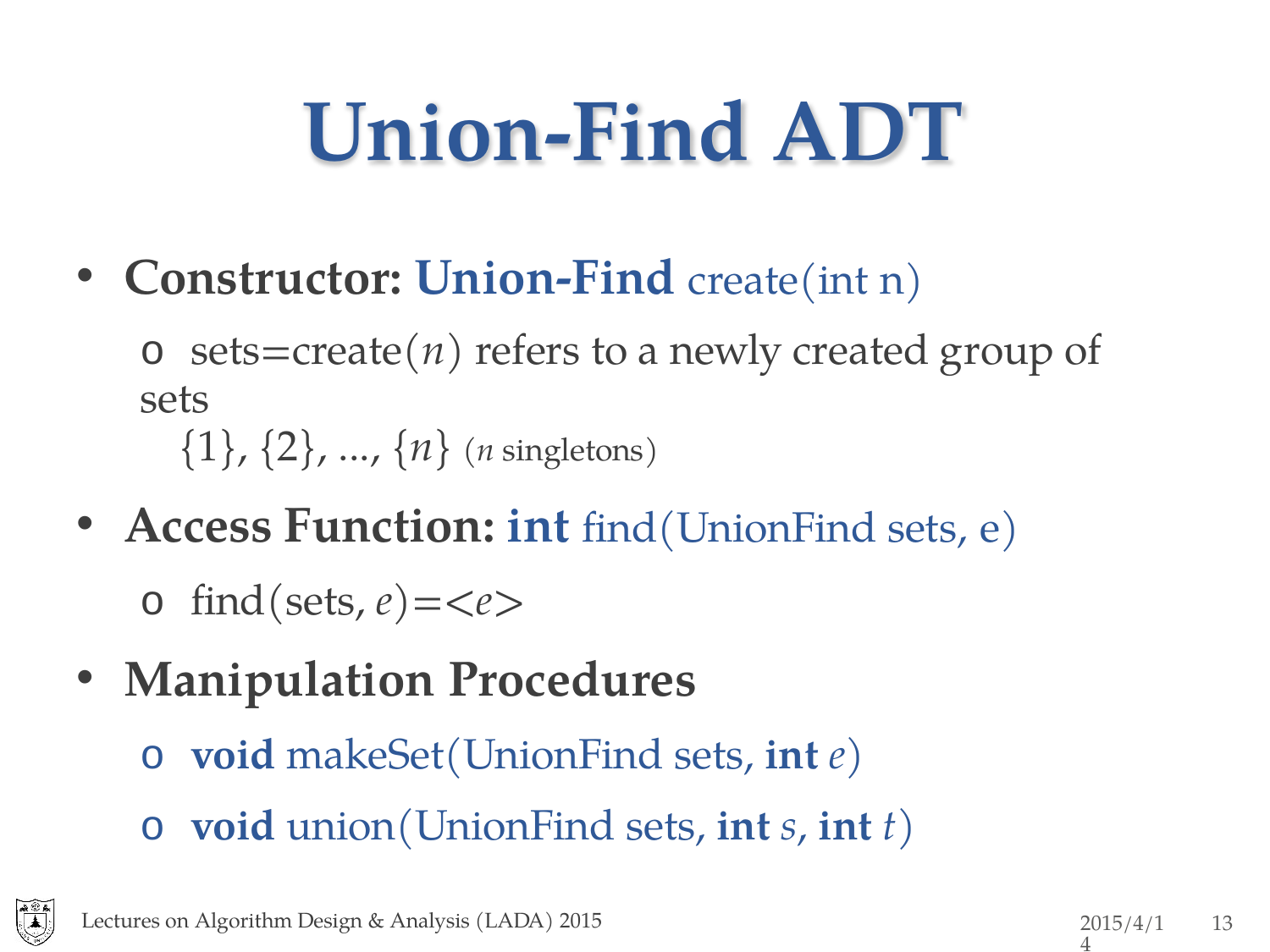

# Union-Find ADT
Constructor: Union-Find create(int n)
o sets=create(n) refers to a newly created group of sets
{1}, {2}, ..., {n} (n singletons)
Access Function: int find(UnionFind sets, e)
o find(sets, e)=<e>
Manipulation Procedures
o void makeSet(UnionFind sets, int e)
o void union(UnionFind sets, int s, int t)
Lectures on Algorithm Design & Analysis (LADA) 2015
13
2015/4/14